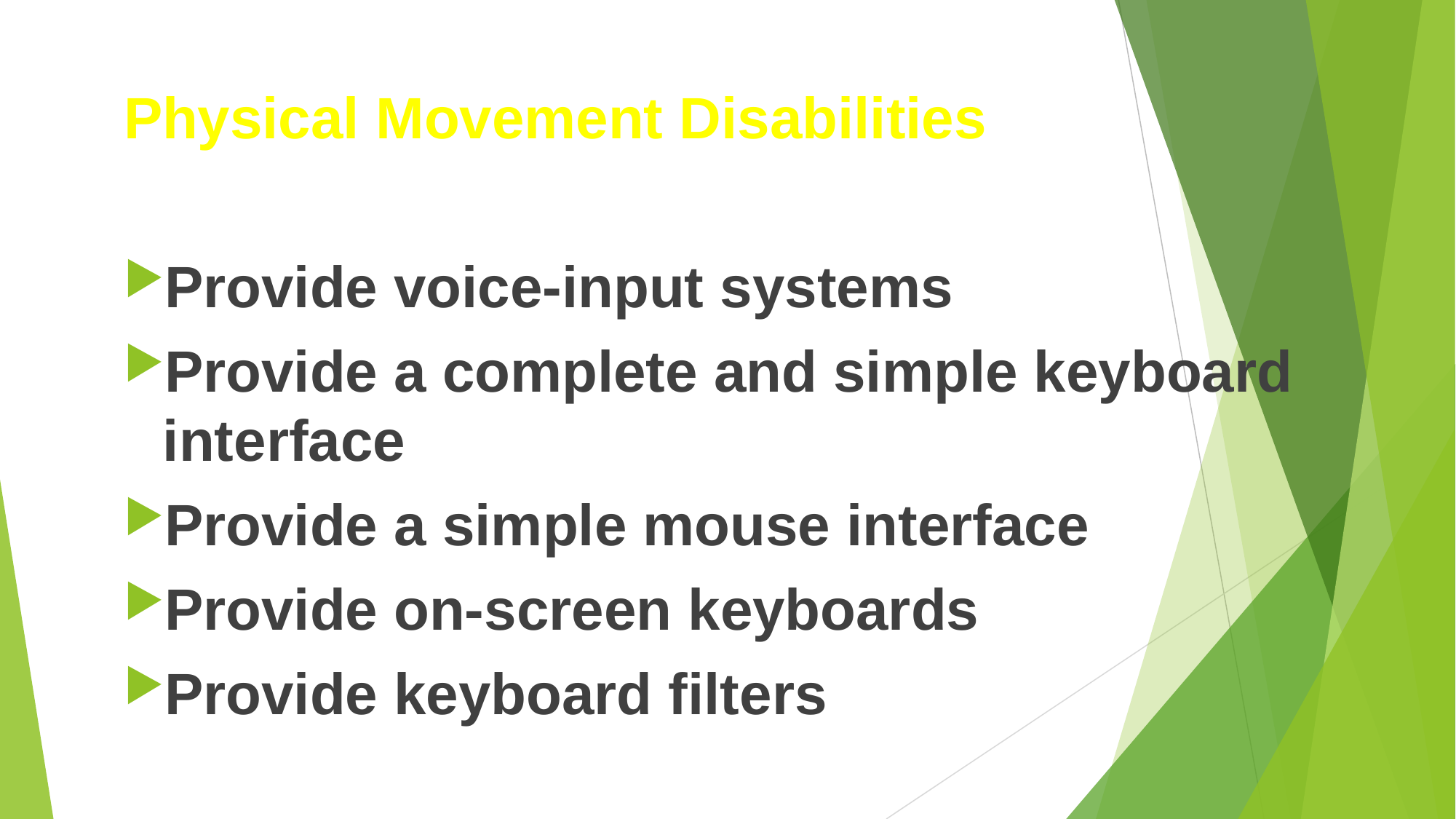

#
Physical Movement Disabilities

Provide voice-input systems
Provide a complete and simple keyboard interface
Provide a simple mouse interface
Provide on-screen keyboards
Provide keyboard filters